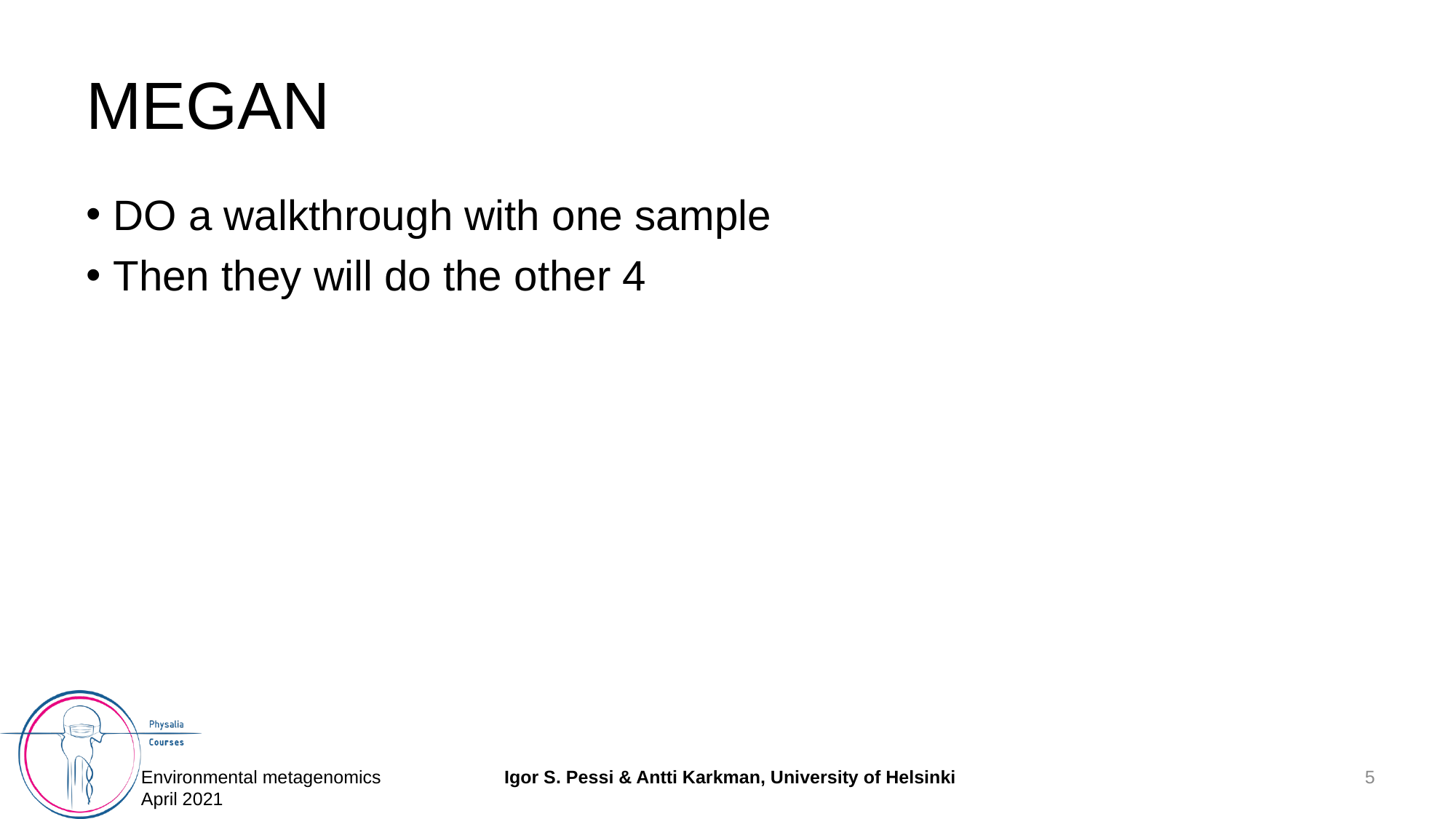

# MEGAN
DO a walkthrough with one sample
Then they will do the other 4
5